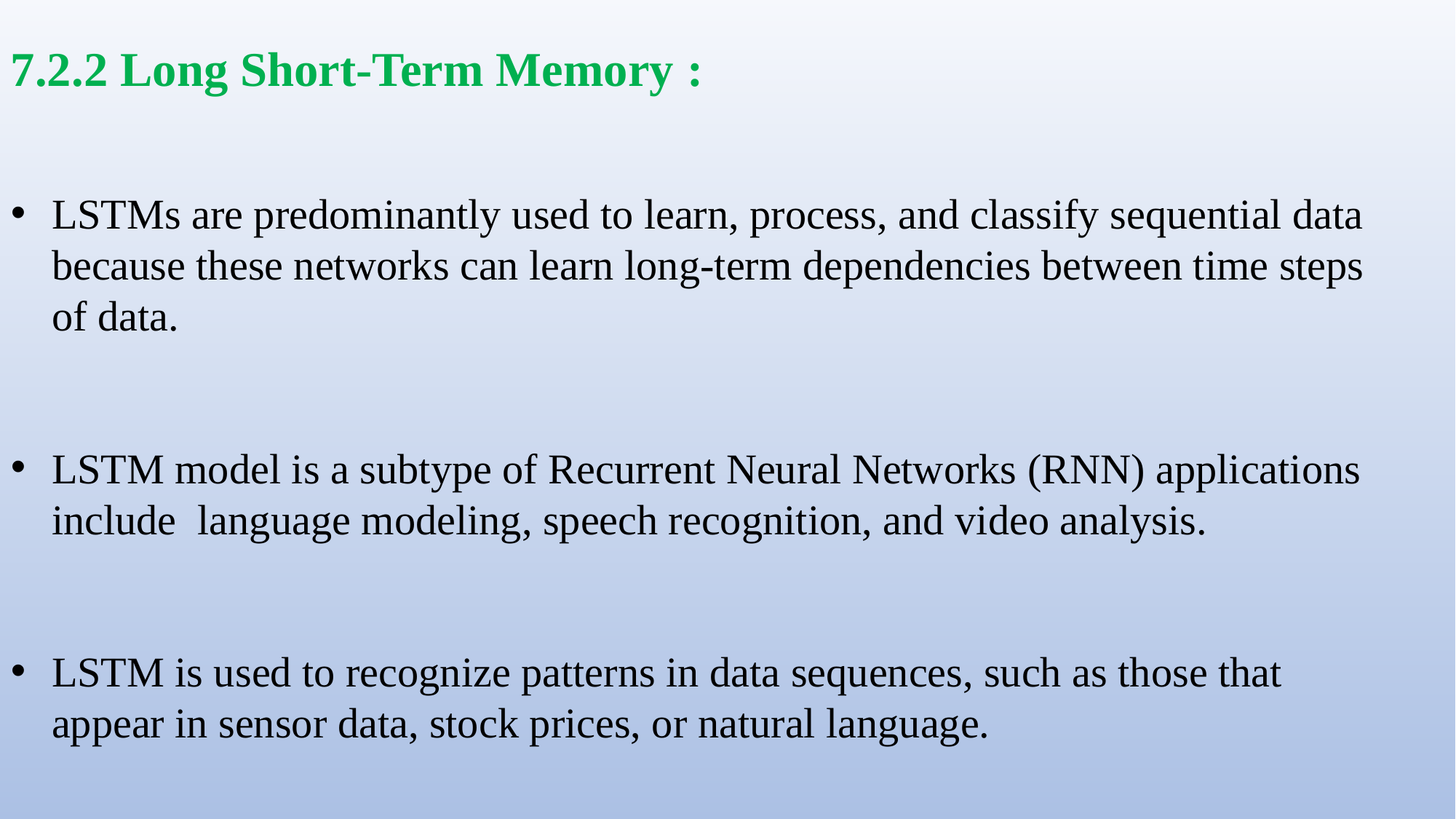

7.2.2 Long Short-Term Memory :
LSTMs are predominantly used to learn, process, and classify sequential data because these networks can learn long-term dependencies between time steps of data.

LSTM model is a subtype of Recurrent Neural Networks (RNN) applications include  language modeling, speech recognition, and video analysis.

LSTM is used to recognize patterns in data sequences, such as those that appear in sensor data, stock prices, or natural language.